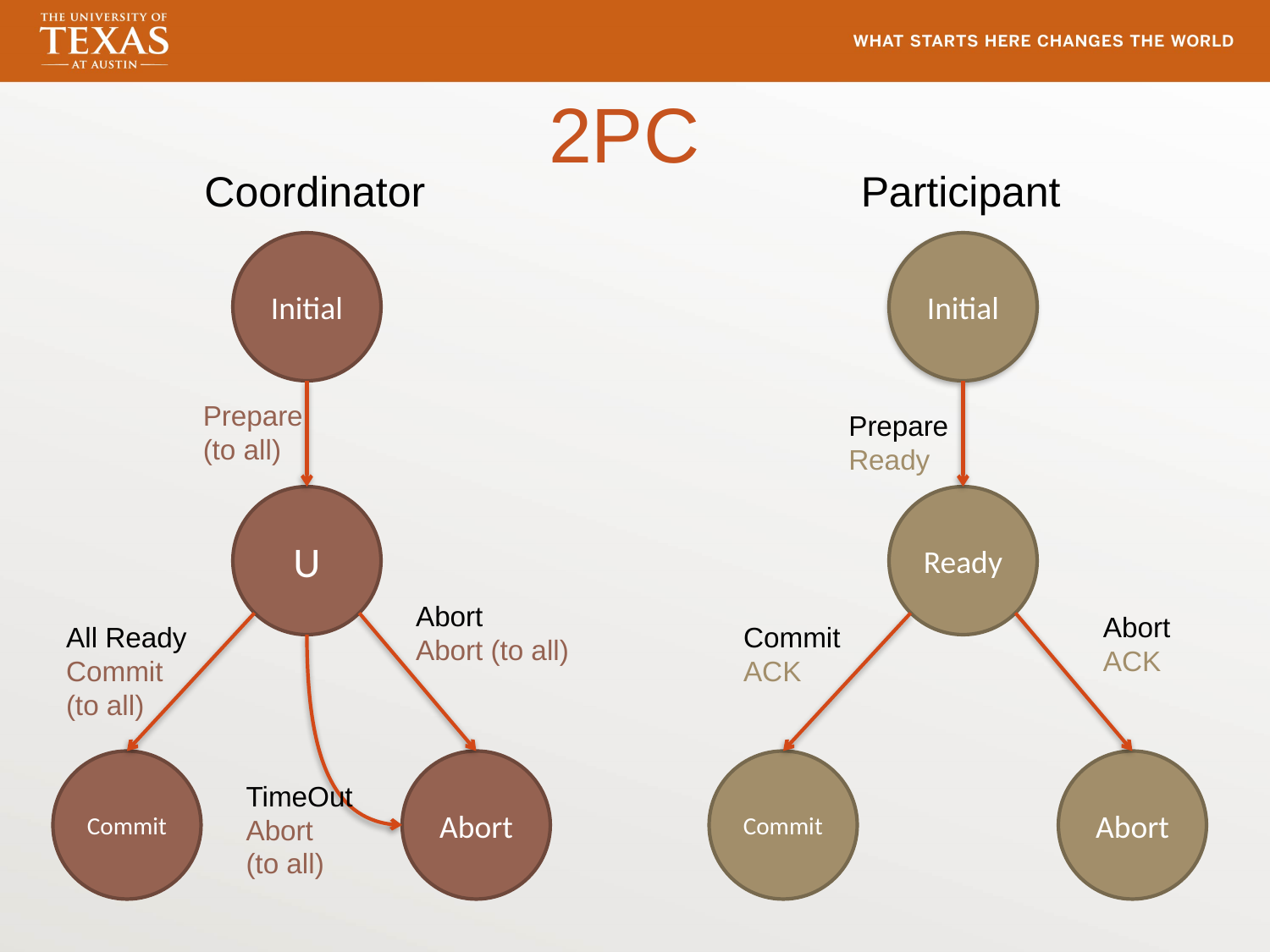

# 2PC
Coordinator
Participant
Initial

Initial
Prepare
(to all)
Prepare
Ready
U
Ready
Abort
Abort (to all)
Abort
ACK
All Ready
Commit
(to all)
Commit
ACK
Commit
Abort
Commit
Abort
TimeOut
Abort
(to all)